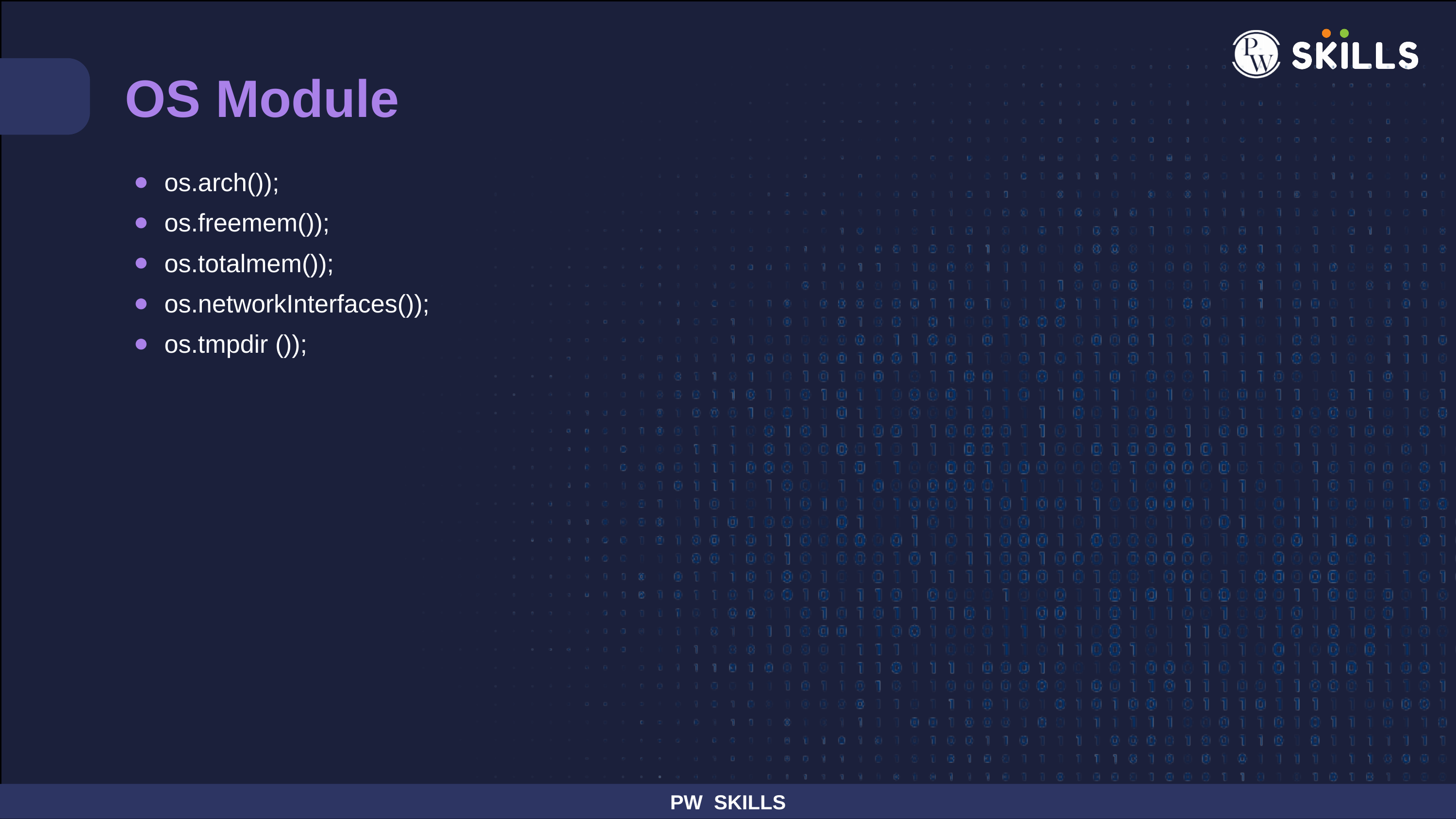

OS Module
os.arch());
os.freemem());
os.totalmem());
os.networkInterfaces());
os.tmpdir ());